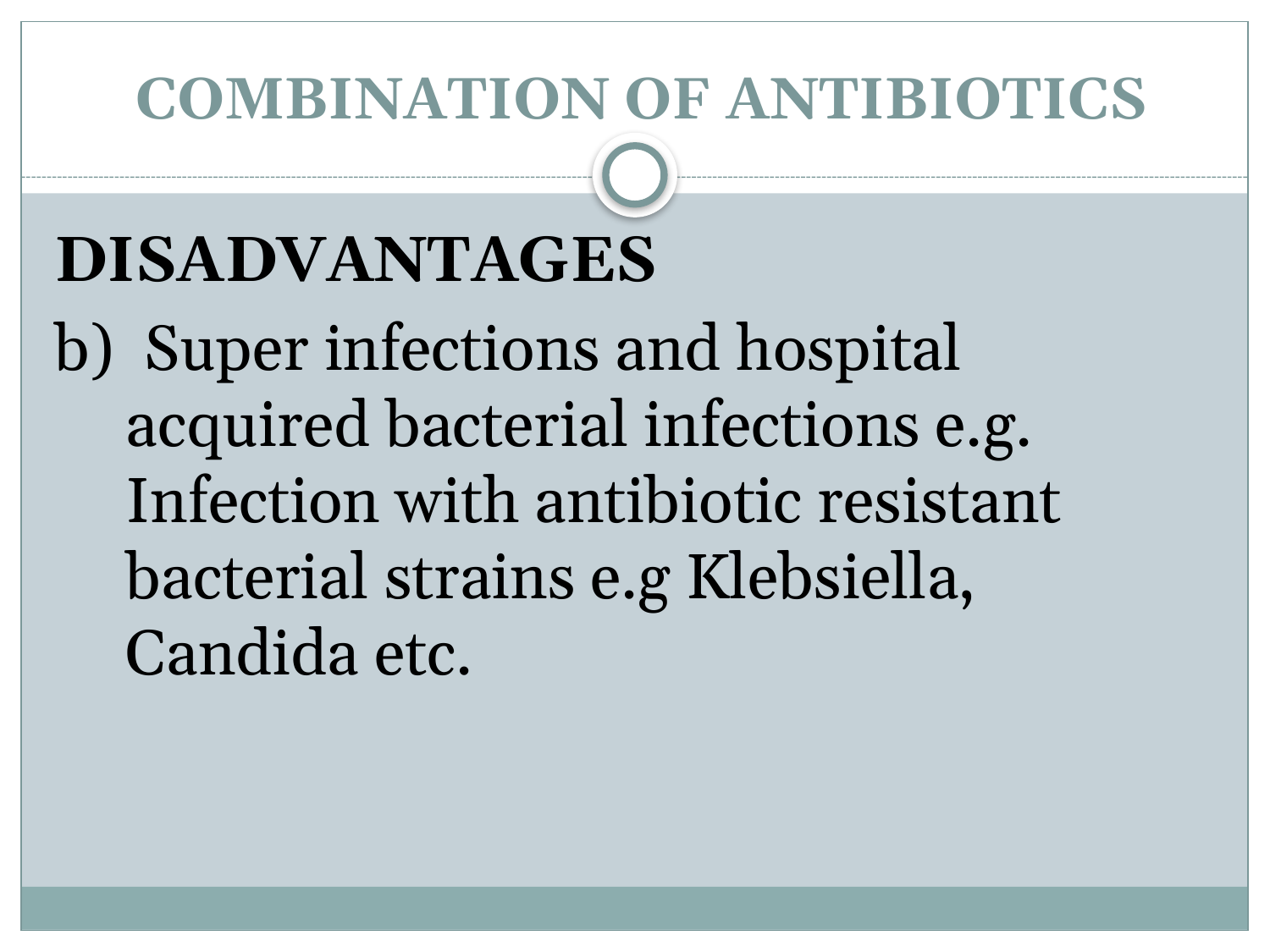

# COMBINATION OF ANTIBIOTICS
DISADVANTAGES
b)  Super infections and hospital acquired bacterial infections e.g. Infection with antibiotic resistant bacterial strains e.g Klebsiella, Candida etc.